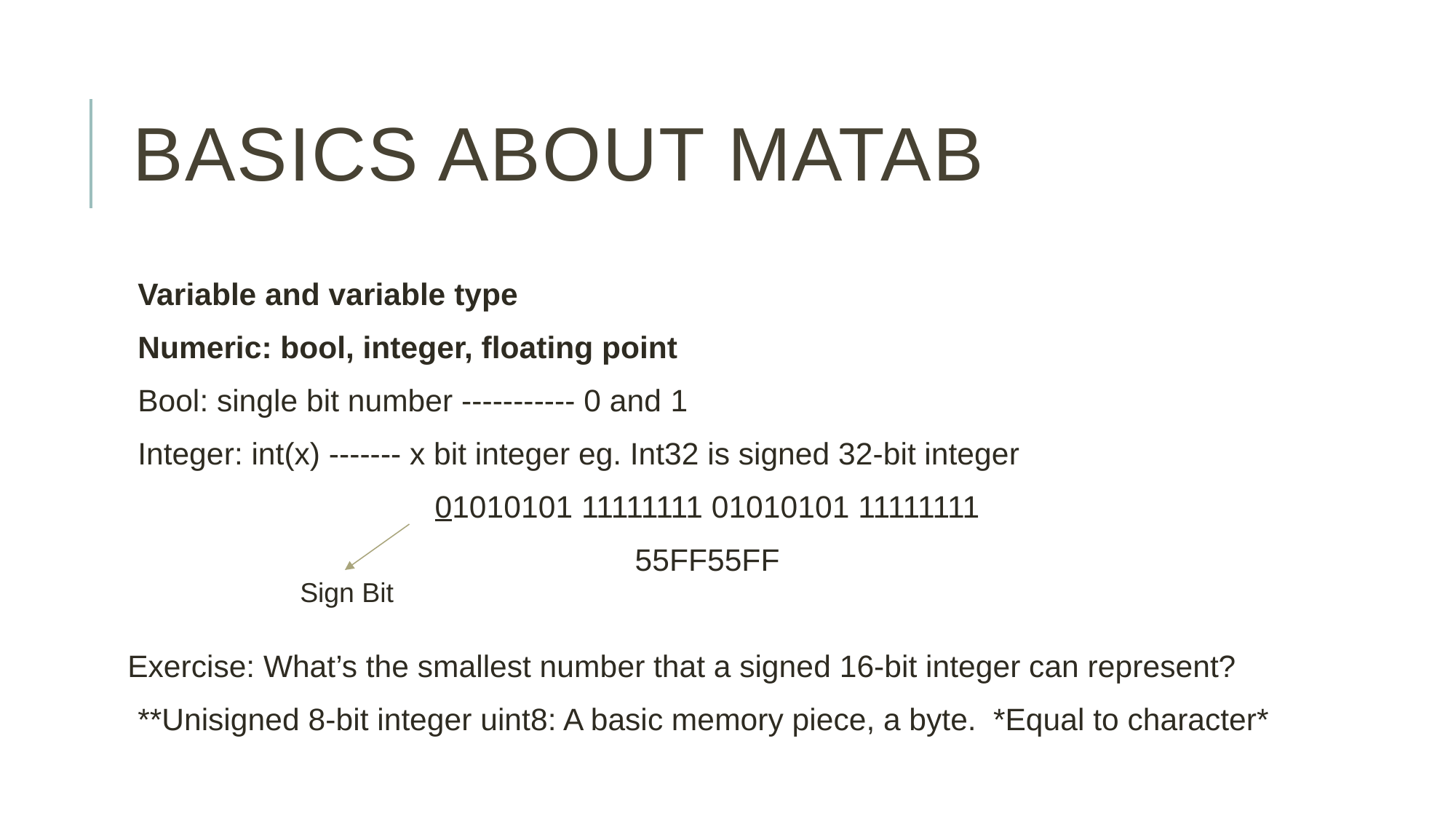

# BASICS ABOUT MATAB
Variable and variable type
Numeric: bool, integer, floating point
Bool: single bit number ----------- 0 and 1
Integer: int(x) ------- x bit integer eg. Int32 is signed 32-bit integer
01010101 11111111 01010101 11111111
55FF55FF

Exercise: What’s the smallest number that a signed 16-bit integer can represent?
**Unisigned 8-bit integer uint8: A basic memory piece, a byte.  *Equal to character*

Sign Bit